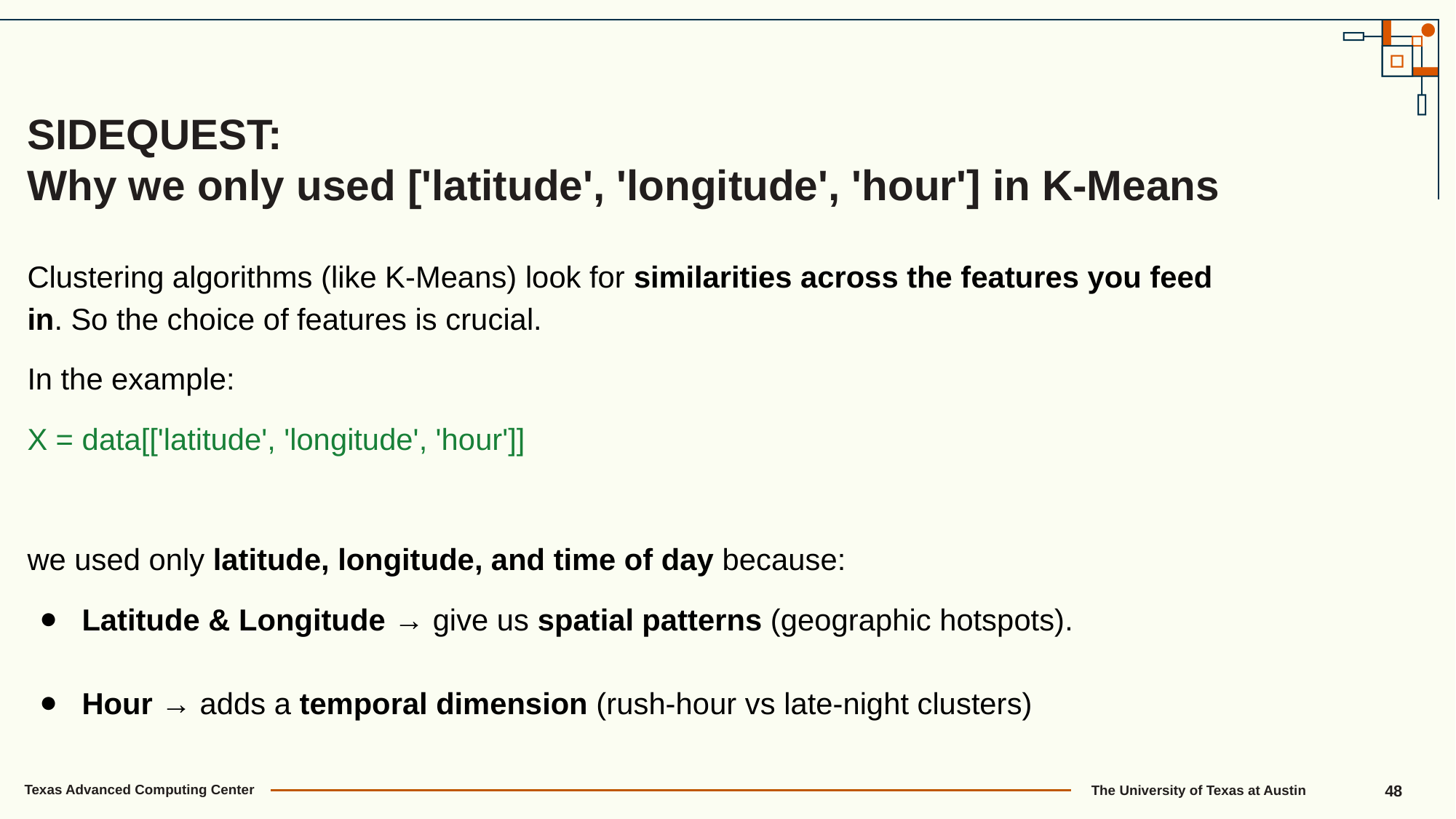

SIDEQUEST:
Why we only used ['latitude', 'longitude', 'hour'] in K-Means
Clustering algorithms (like K-Means) look for similarities across the features you feed in. So the choice of features is crucial.
In the example:
X = data[['latitude', 'longitude', 'hour']]

we used only latitude, longitude, and time of day because:
Latitude & Longitude → give us spatial patterns (geographic hotspots).
Hour → adds a temporal dimension (rush-hour vs late-night clusters)